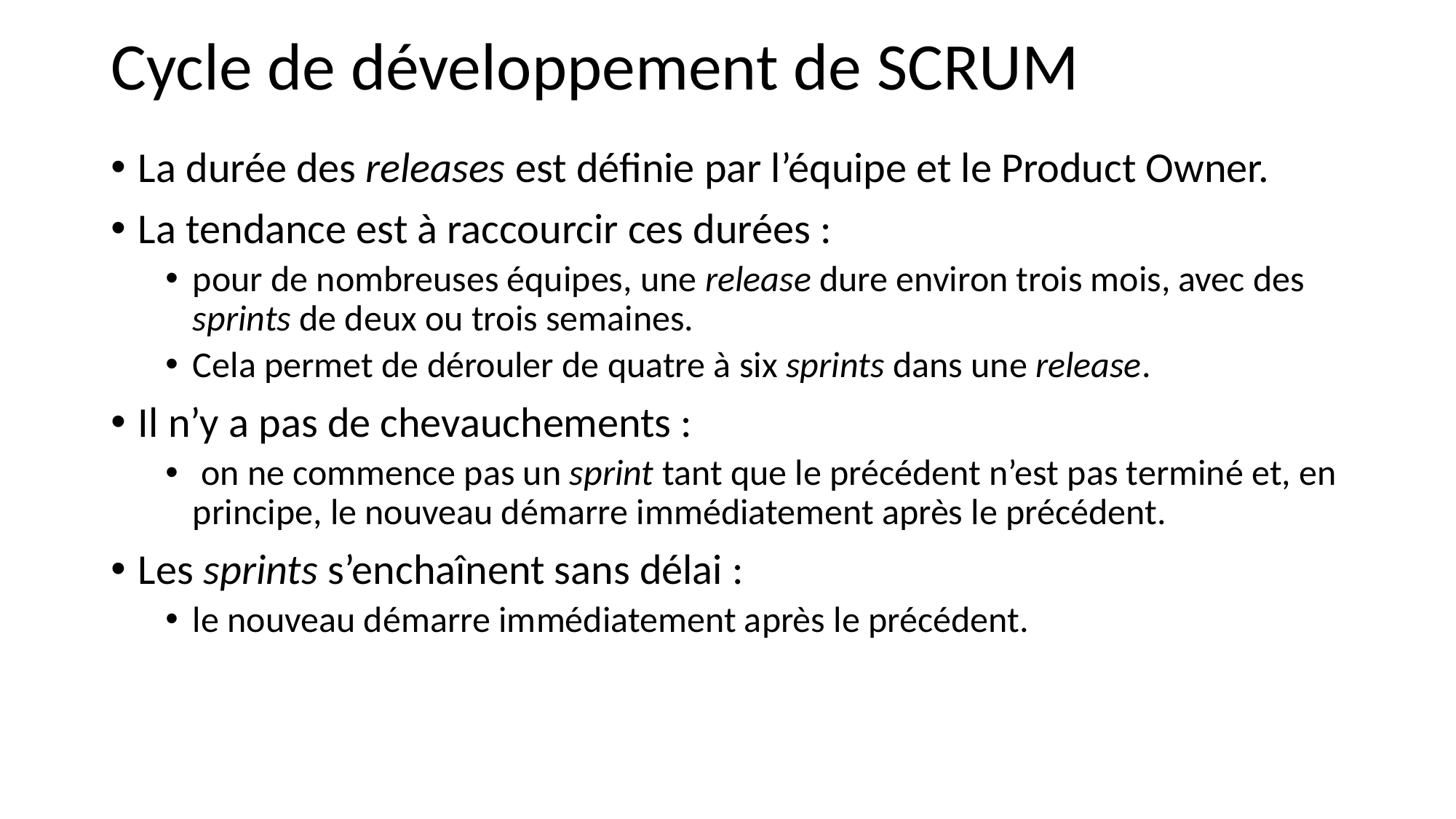

# Cycle de développement de SCRUM
La durée des releases est définie par l’équipe et le Product Owner.
La tendance est à raccourcir ces durées :
pour de nombreuses équipes, une release dure environ trois mois, avec des sprints de deux ou trois semaines.
Cela permet de dérouler de quatre à six sprints dans une release.
Il n’y a pas de chevauchements :
 on ne commence pas un sprint tant que le précédent n’est pas terminé et, en principe, le nouveau démarre immédiatement après le précédent.
Les sprints s’enchaînent sans délai :
le nouveau démarre immédiatement après le précédent.